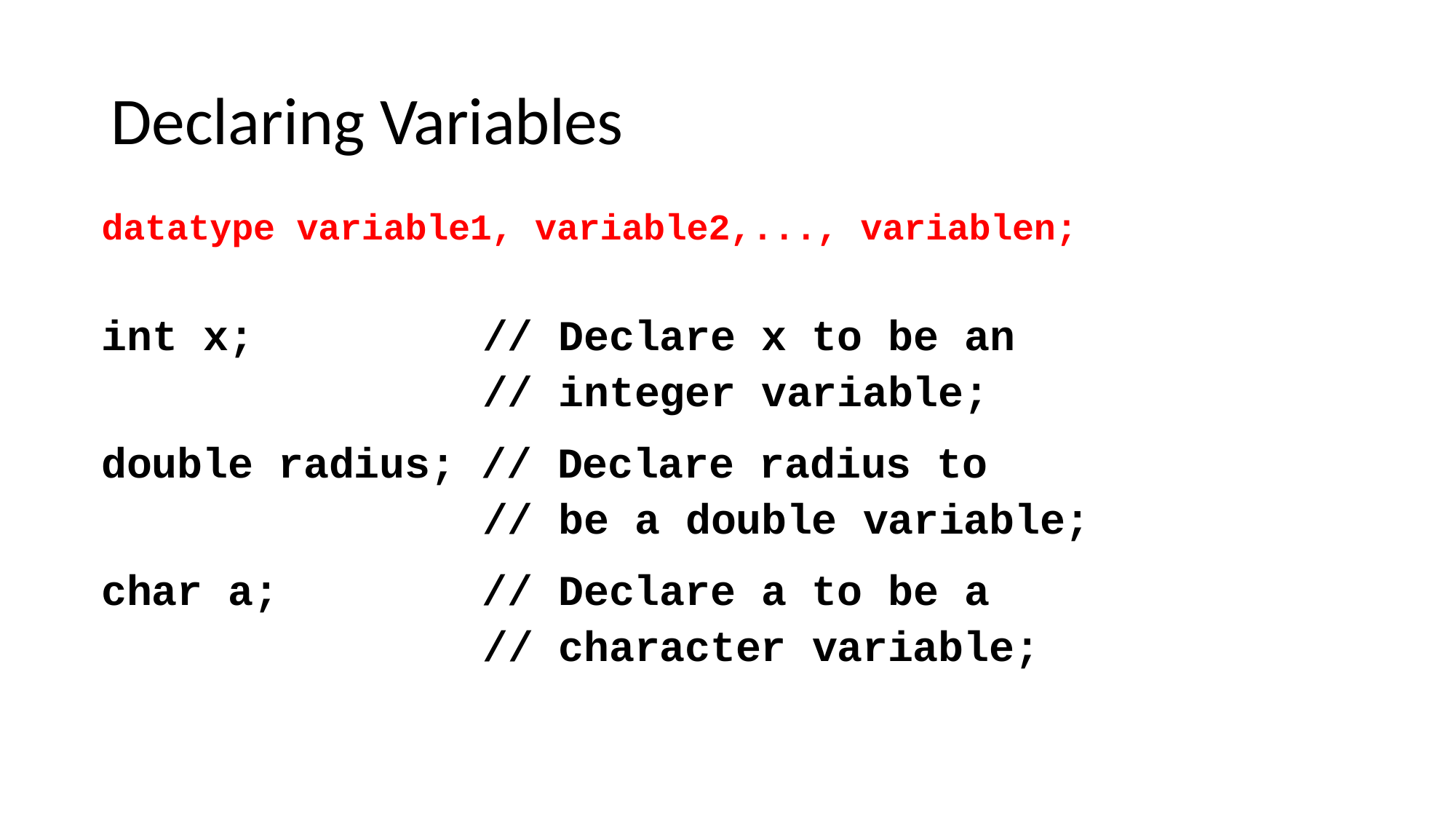

# Declaring Variables
datatype variable1, variable2,..., variablen;
// Declare x to be an
// integer variable;
int x;
double radius; // Declare radius to
// be a double variable;
// Declare a to be a
// character variable;
char a;